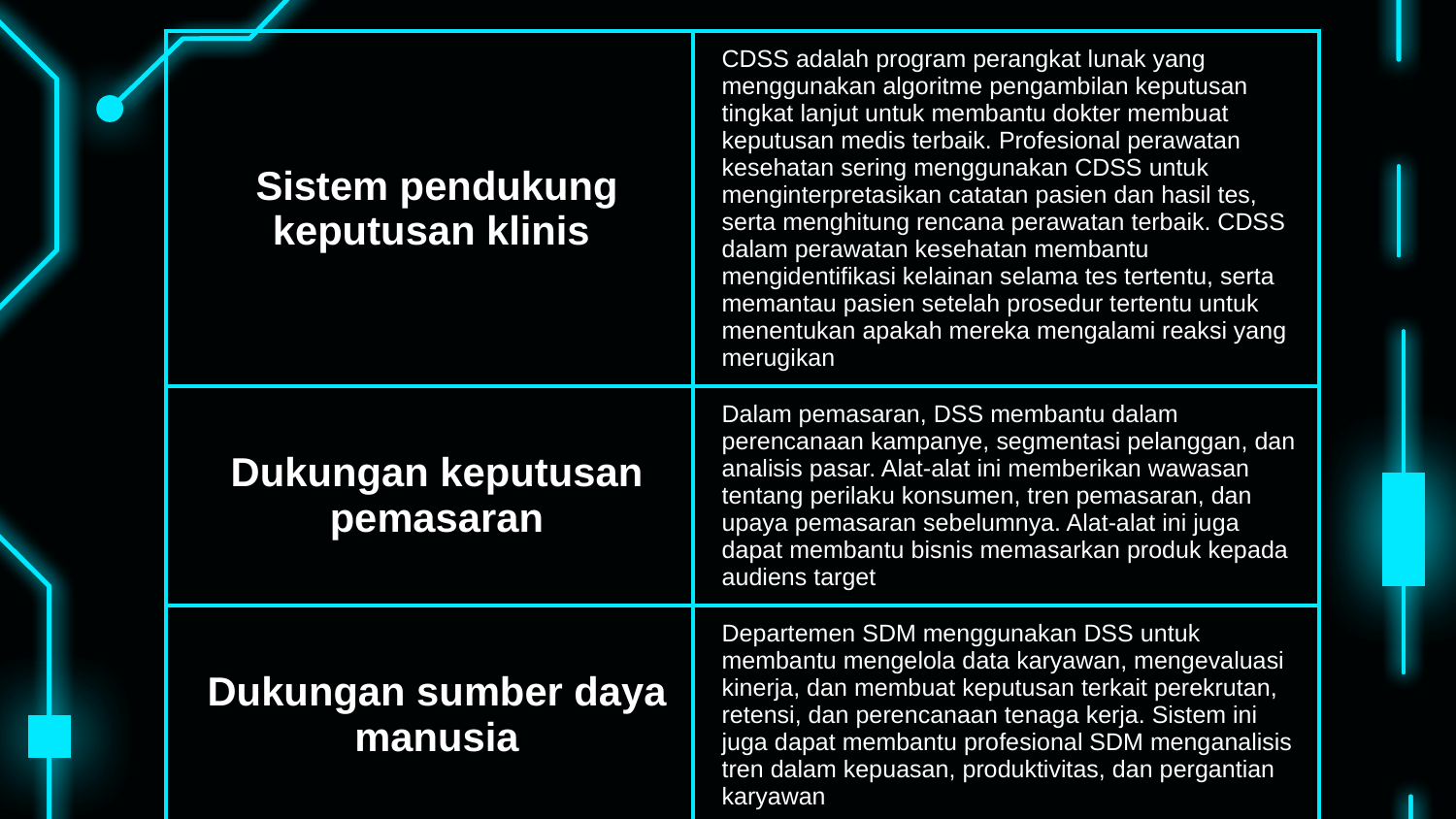

| Sistem pendukung keputusan klinis | CDSS adalah program perangkat lunak yang menggunakan algoritme pengambilan keputusan tingkat lanjut untuk membantu dokter membuat keputusan medis terbaik. Profesional perawatan kesehatan sering menggunakan CDSS untuk menginterpretasikan catatan pasien dan hasil tes, serta menghitung rencana perawatan terbaik. CDSS dalam perawatan kesehatan membantu mengidentifikasi kelainan selama tes tertentu, serta memantau pasien setelah prosedur tertentu untuk menentukan apakah mereka mengalami reaksi yang merugikan |
| --- | --- |
| Dukungan keputusan pemasaran | Dalam pemasaran, DSS membantu dalam perencanaan kampanye, segmentasi pelanggan, dan analisis pasar. Alat-alat ini memberikan wawasan tentang perilaku konsumen, tren pemasaran, dan upaya pemasaran sebelumnya. Alat-alat ini juga dapat membantu bisnis memasarkan produk kepada audiens target |
| Dukungan sumber daya manusia | Departemen SDM menggunakan DSS untuk membantu mengelola data karyawan, mengevaluasi kinerja, dan membuat keputusan terkait perekrutan, retensi, dan perencanaan tenaga kerja. Sistem ini juga dapat membantu profesional SDM menganalisis tren dalam kepuasan, produktivitas, dan pergantian karyawan |